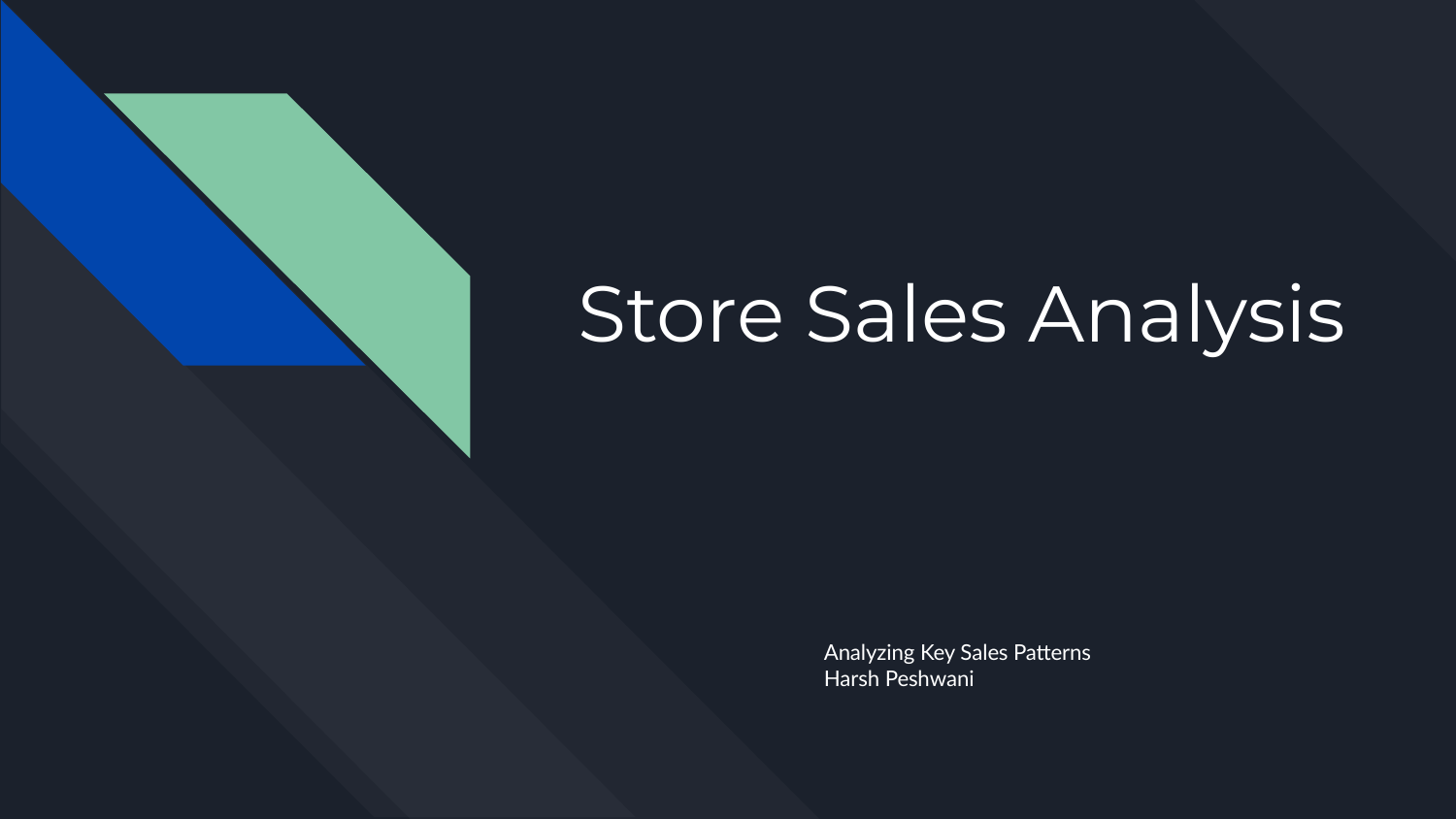

# Store Sales Analysis
Analyzing Key Sales Patterns
Harsh Peshwani